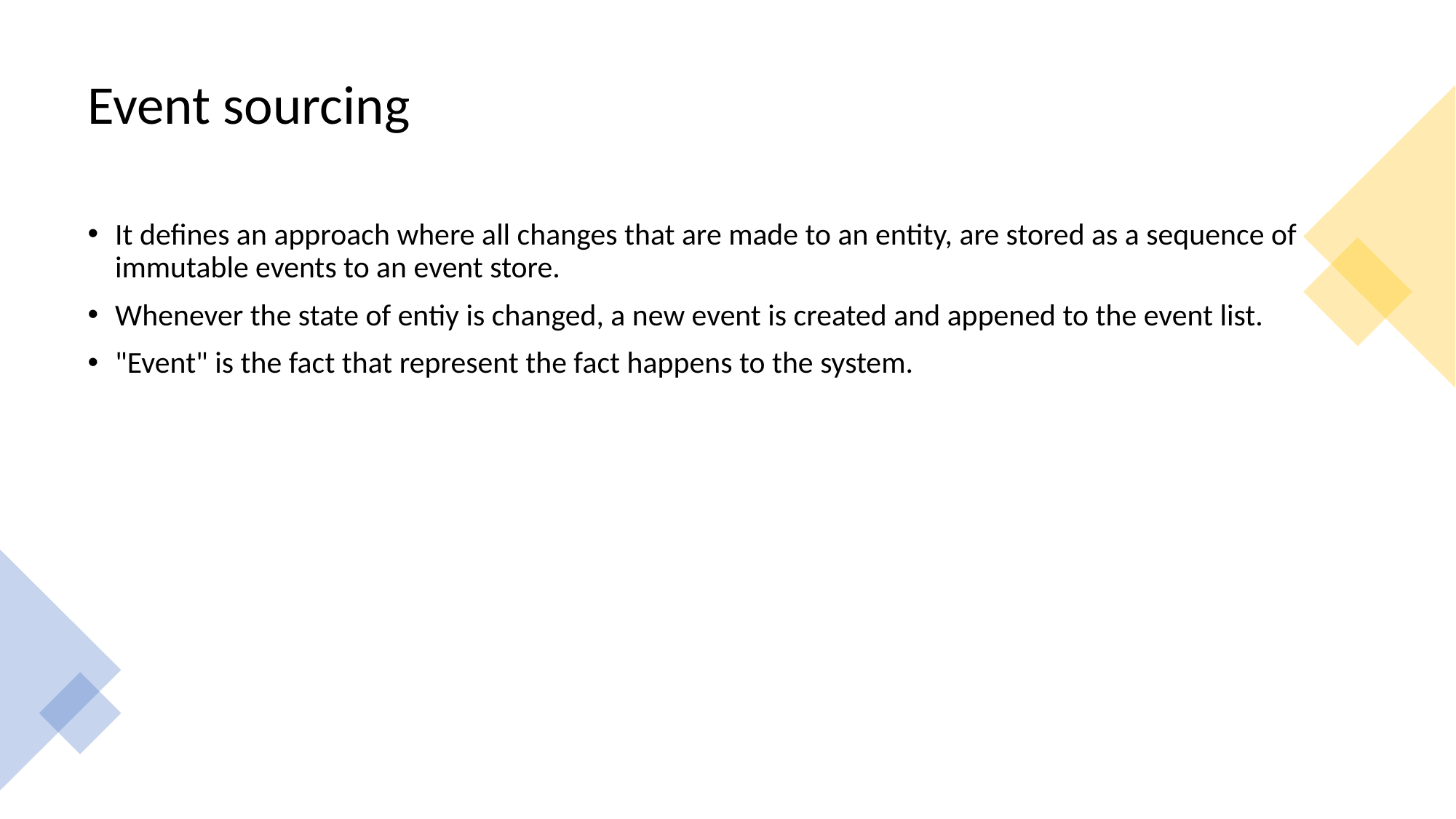

# Event sourcing

It defines an approach where all changes that are made to an entity, are stored as a sequence of immutable events to an event store.
Whenever the state of entiy is changed, a new event is created and appened to the event list.
"Event" is the fact that represent the fact happens to the system.